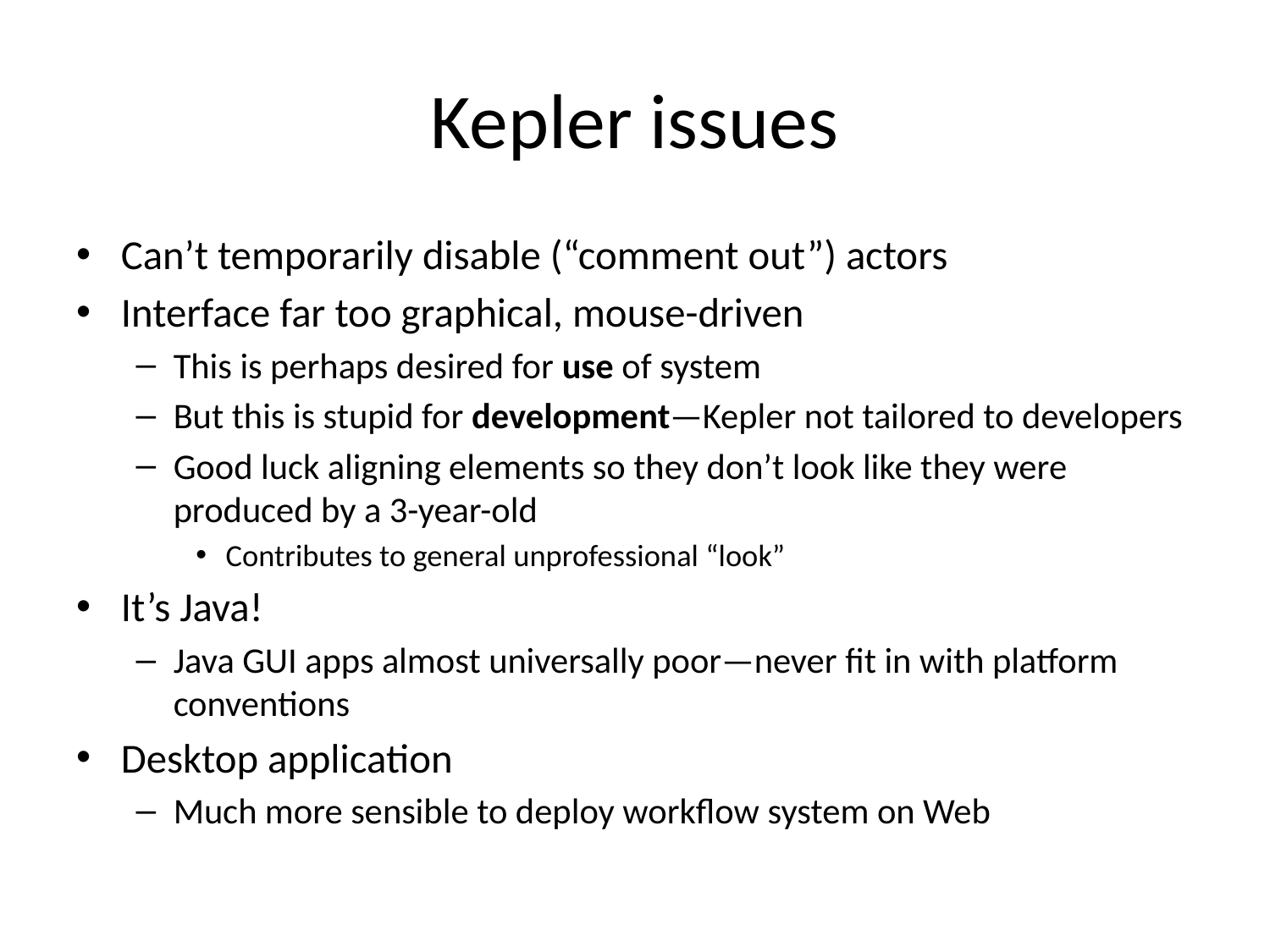

# Kepler issues
Can’t temporarily disable (“comment out”) actors
Interface far too graphical, mouse-driven
This is perhaps desired for use of system
But this is stupid for development—Kepler not tailored to developers
Good luck aligning elements so they don’t look like they were produced by a 3-year-old
Contributes to general unprofessional “look”
It’s Java!
Java GUI apps almost universally poor—never fit in with platform conventions
Desktop application
Much more sensible to deploy workflow system on Web